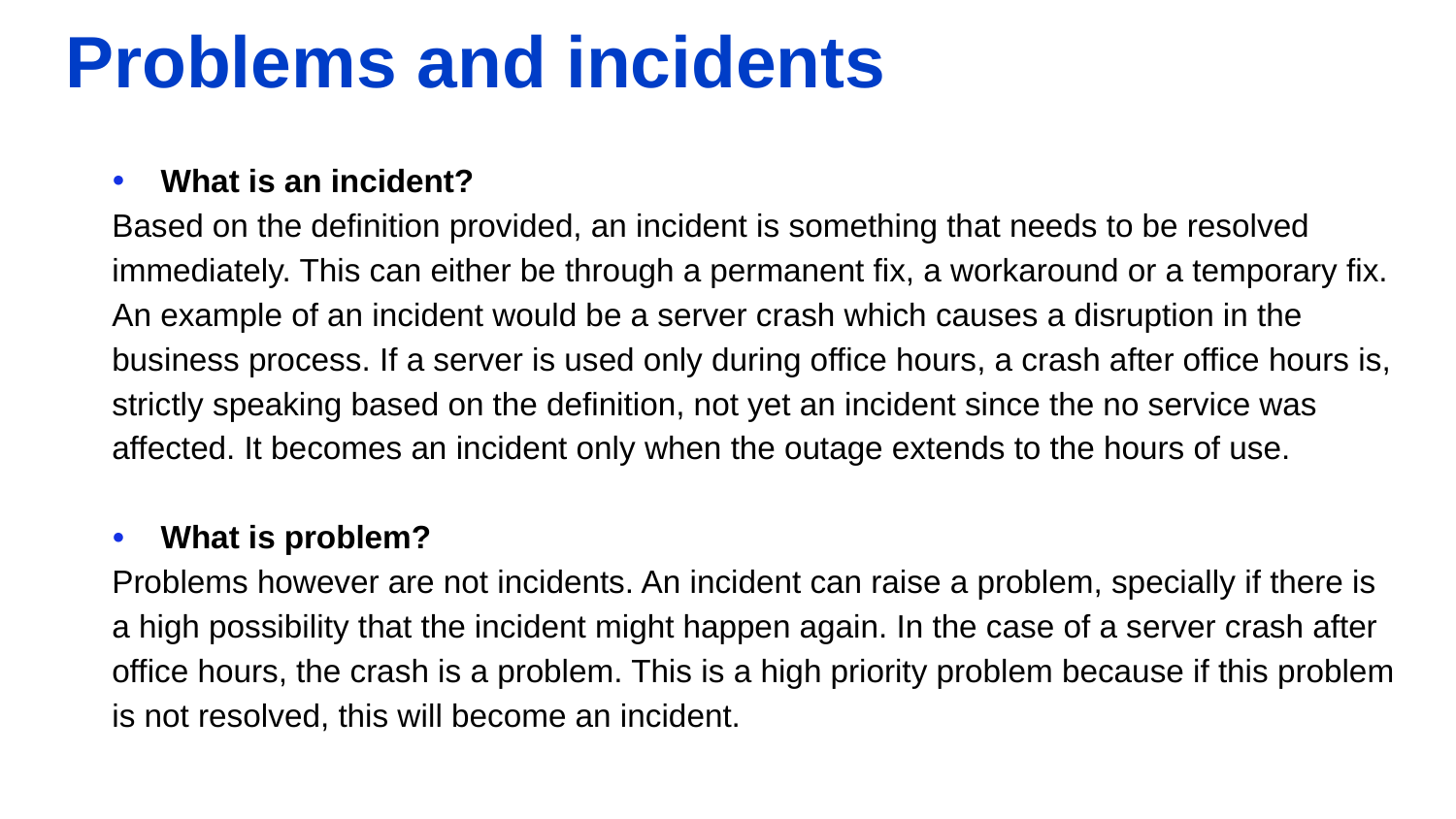

# Problems and incidents
What is an incident?
Based on the definition provided, an incident is something that needs to be resolved immediately. This can either be through a permanent fix, a workaround or a temporary fix. An example of an incident would be a server crash which causes a disruption in the business process. If a server is used only during office hours, a crash after office hours is, strictly speaking based on the definition, not yet an incident since the no service was affected. It becomes an incident only when the outage extends to the hours of use.

What is problem?
Problems however are not incidents. An incident can raise a problem, specially if there is a high possibility that the incident might happen again. In the case of a server crash after office hours, the crash is a problem. This is a high priority problem because if this problem is not resolved, this will become an incident.